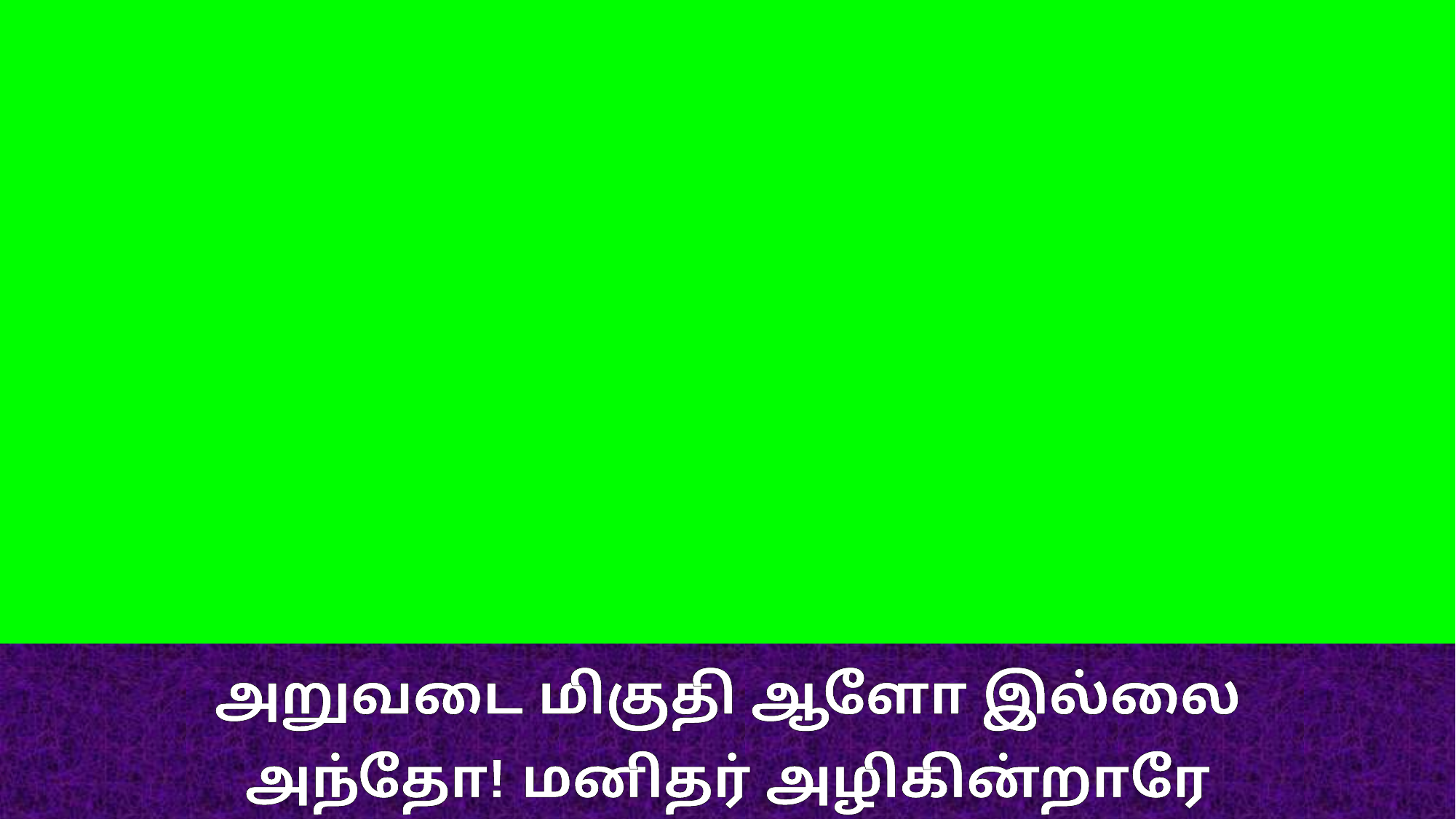

அறுவடை மிகுதி ஆளோ இல்லை
அந்தோ! மனிதர் அழிகின்றாரே